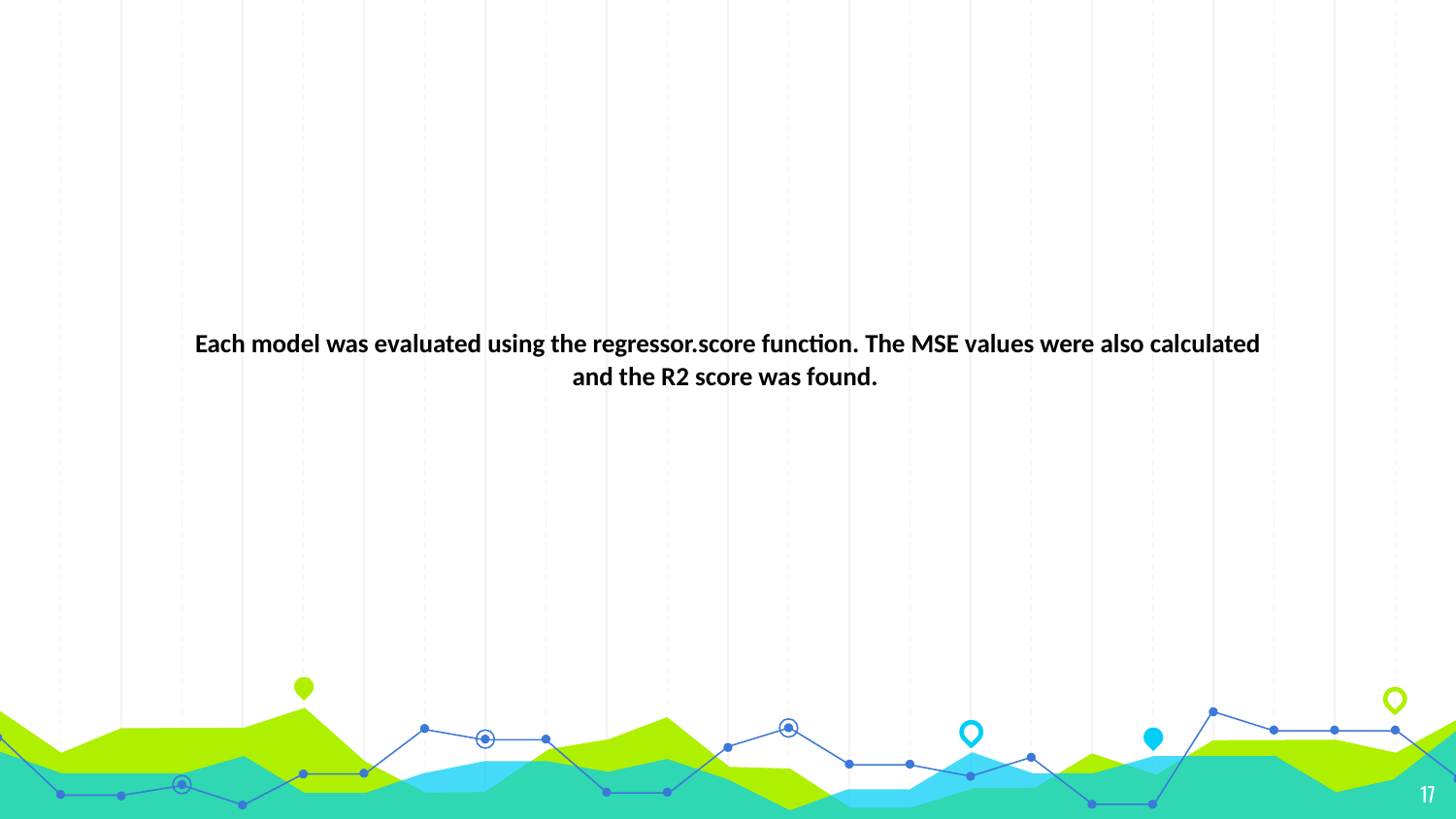

Each model was evaluated using the regressor.score function. The MSE values were also calculated and the R2 score was found.
17